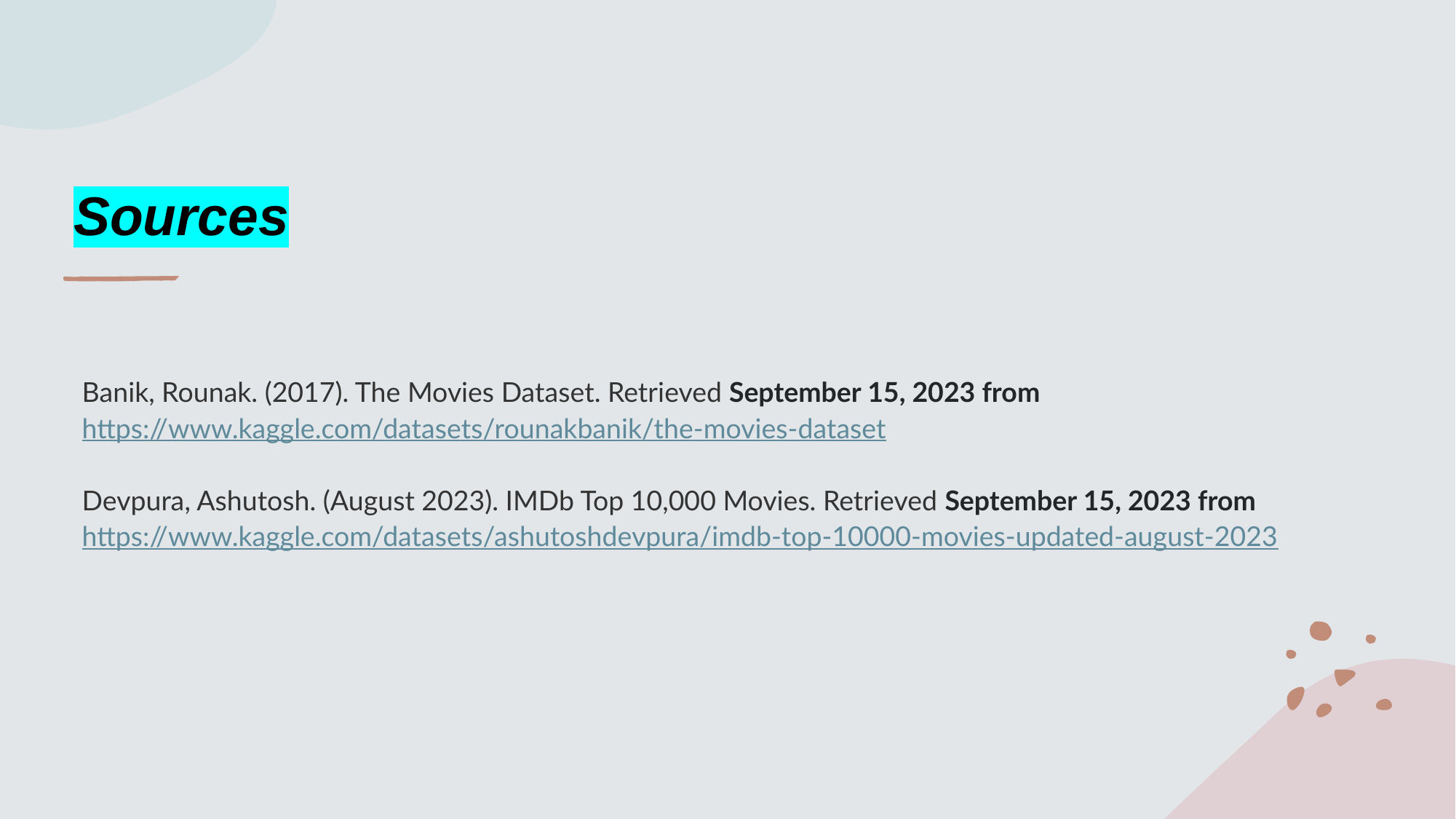

# Sources

Banik, Rounak. (2017). The Movies Dataset. Retrieved September 15, 2023 from https://www.kaggle.com/datasets/rounakbanik/the-movies-dataset

Devpura, Ashutosh. (August 2023). IMDb Top 10,000 Movies. Retrieved September 15, 2023 from https://www.kaggle.com/datasets/ashutoshdevpura/imdb-top-10000-movies-updated-august-2023